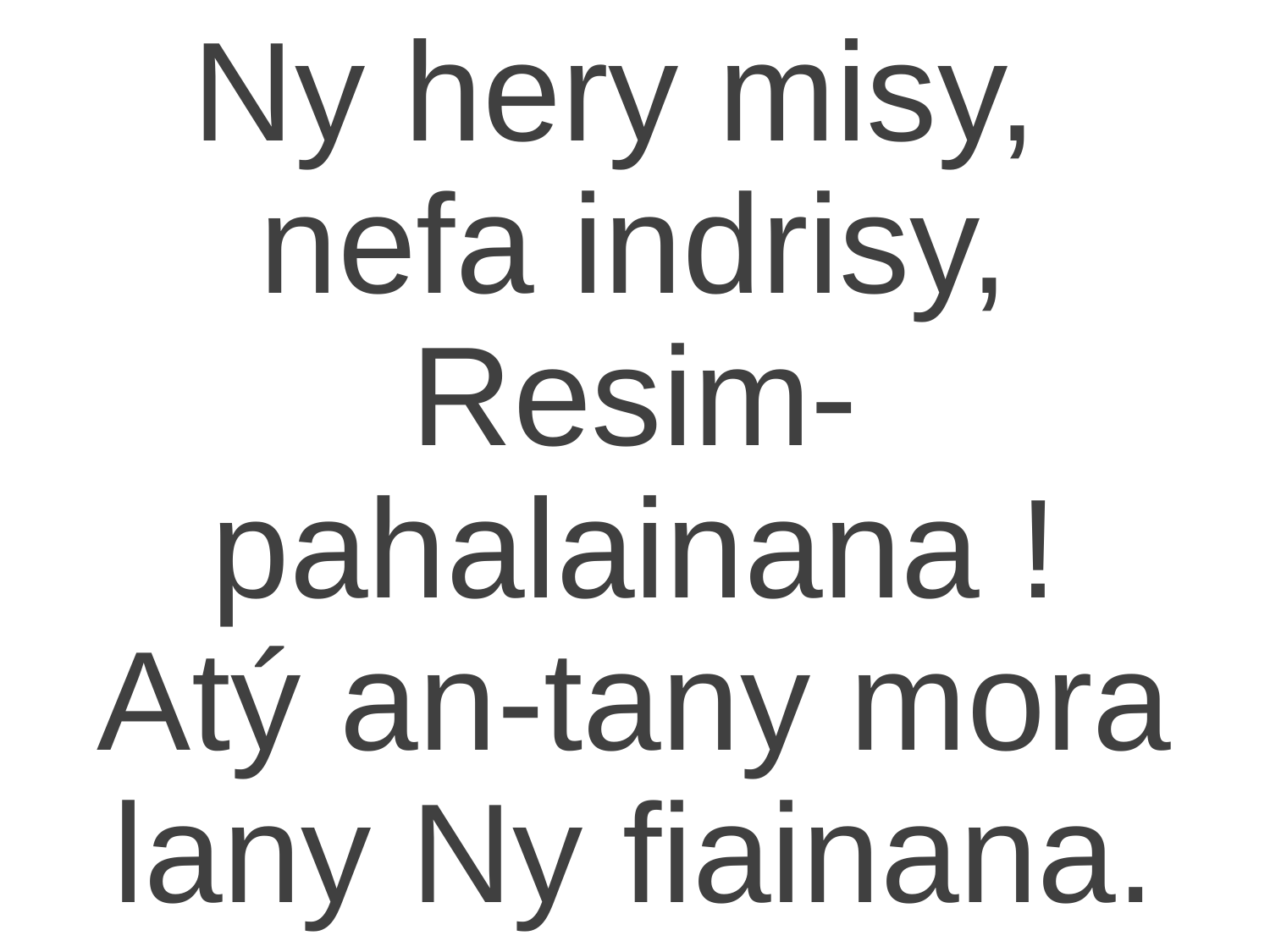

Ny hery misy,
nefa indrisy,
Resim-pahalainana !
Atý an-tany mora lany Ny fiainana.